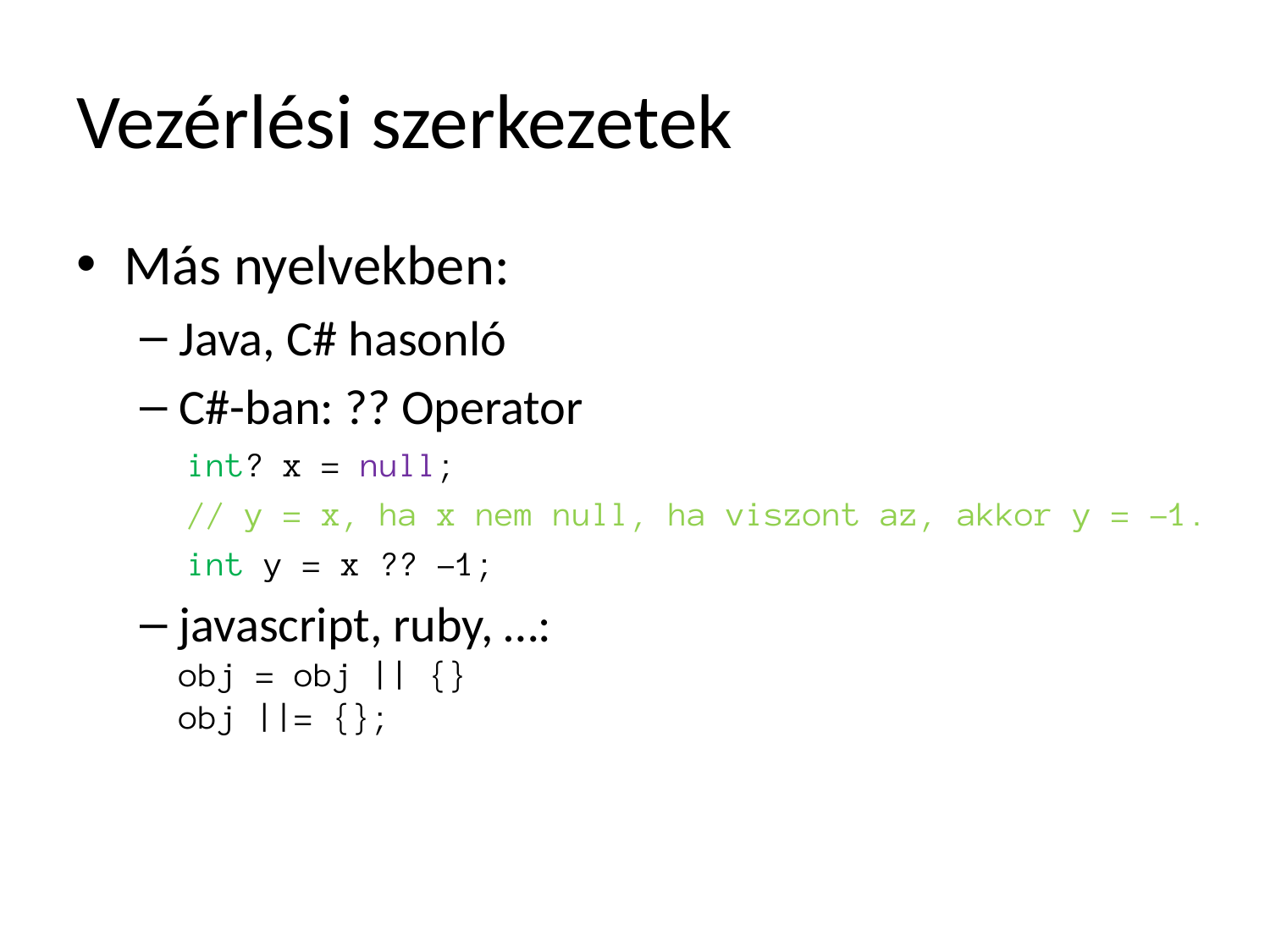

# Vezérlési szerkezetek
Más nyelvekben:
Java, C# hasonló
C#-ban: ?? Operator
int? x = null;
// y = x, ha x nem null, ha viszont az, akkor y = -1.
int y = x ?? -1;
javascript, ruby, …:
obj = obj || {}
obj ||= {};